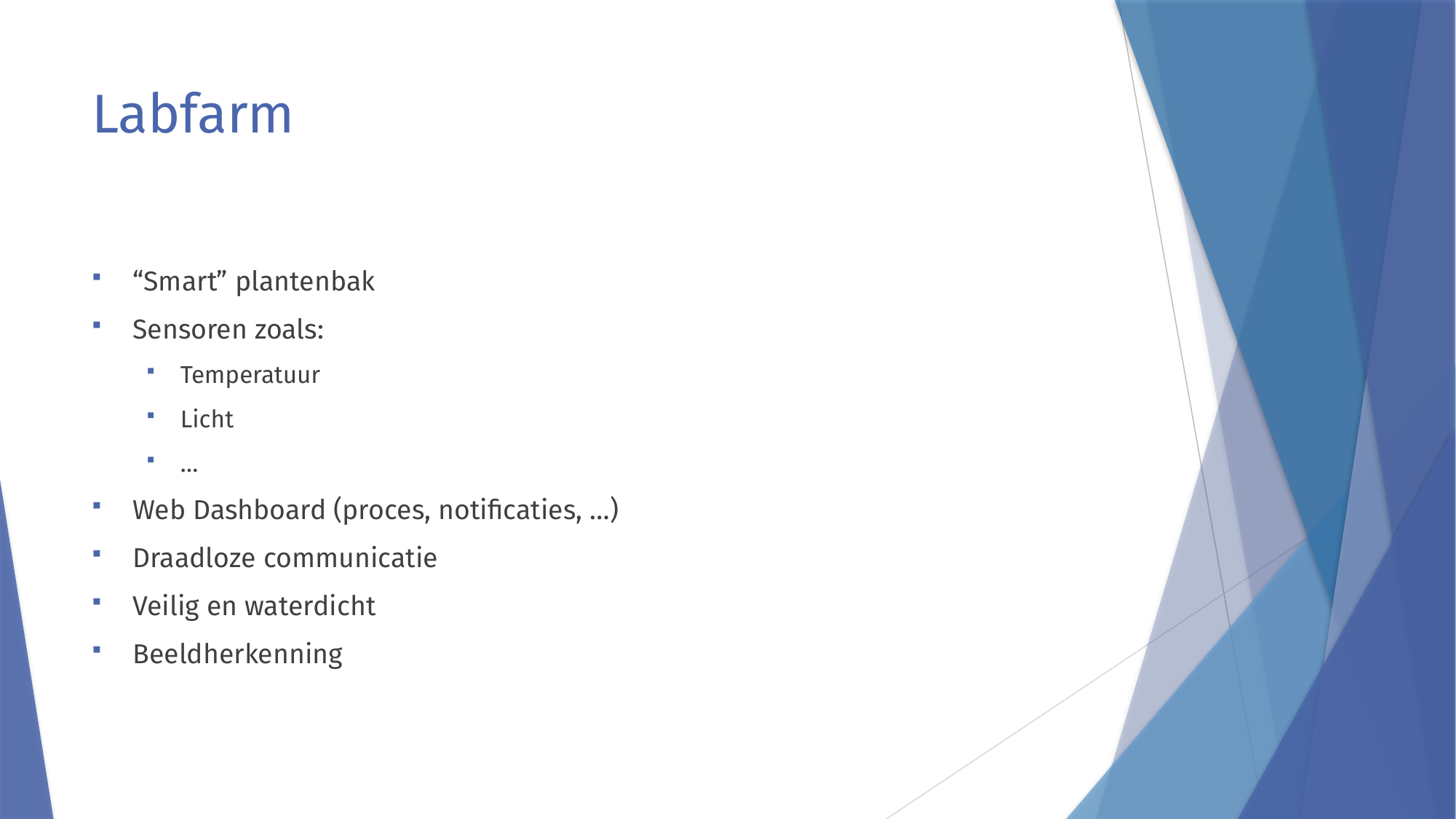

# Labfarm
“Smart” plantenbak
Sensoren zoals:
Temperatuur
Licht
…
Web Dashboard (proces, notificaties, …)
Draadloze communicatie
Veilig en waterdicht
Beeldherkenning